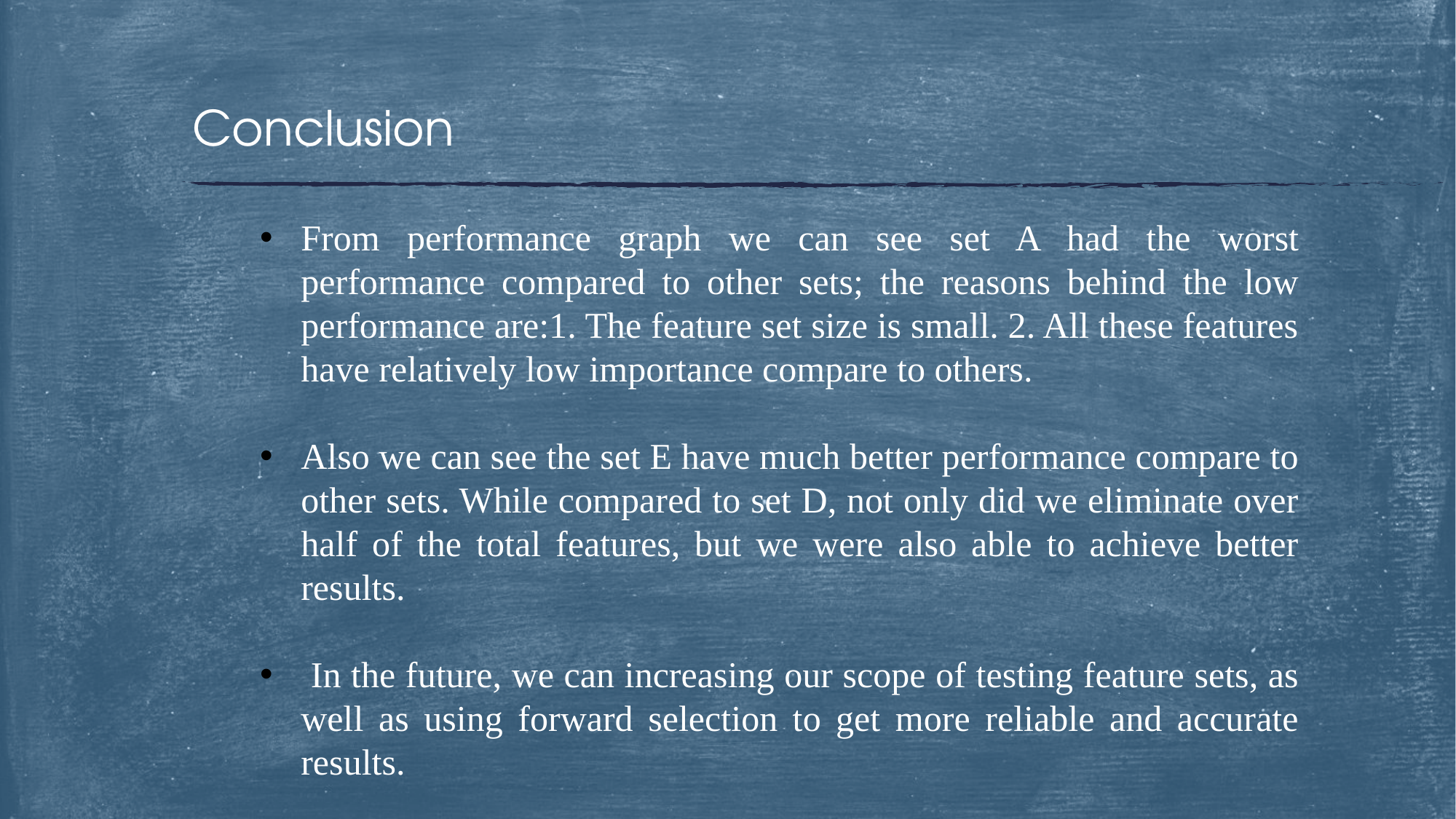

# Conclusion
From performance graph we can see set A had the worst performance compared to other sets; the reasons behind the low performance are:1. The feature set size is small. 2. All these features have relatively low importance compare to others.

Also we can see the set E have much better performance compare to other sets. While compared to set D, not only did we eliminate over half of the total features, but we were also able to achieve better results.

 In the future, we can increasing our scope of testing feature sets, as well as using forward selection to get more reliable and accurate results.